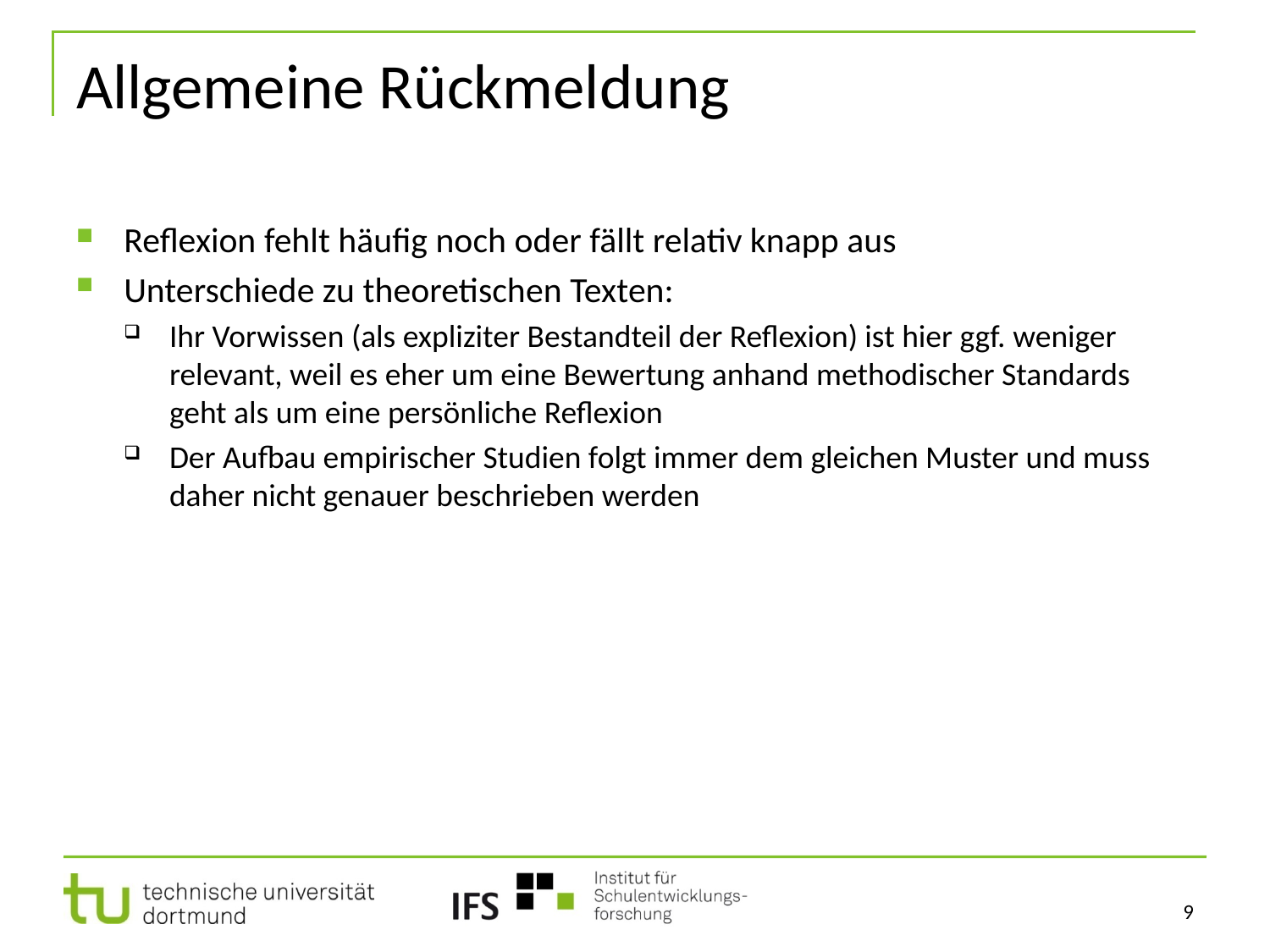

# Allgemeine Rückmeldung
Reflexion fehlt häufig noch oder fällt relativ knapp aus
Unterschiede zu theoretischen Texten:
Ihr Vorwissen (als expliziter Bestandteil der Reflexion) ist hier ggf. weniger relevant, weil es eher um eine Bewertung anhand methodischer Standards geht als um eine persönliche Reflexion
Der Aufbau empirischer Studien folgt immer dem gleichen Muster und muss daher nicht genauer beschrieben werden

9